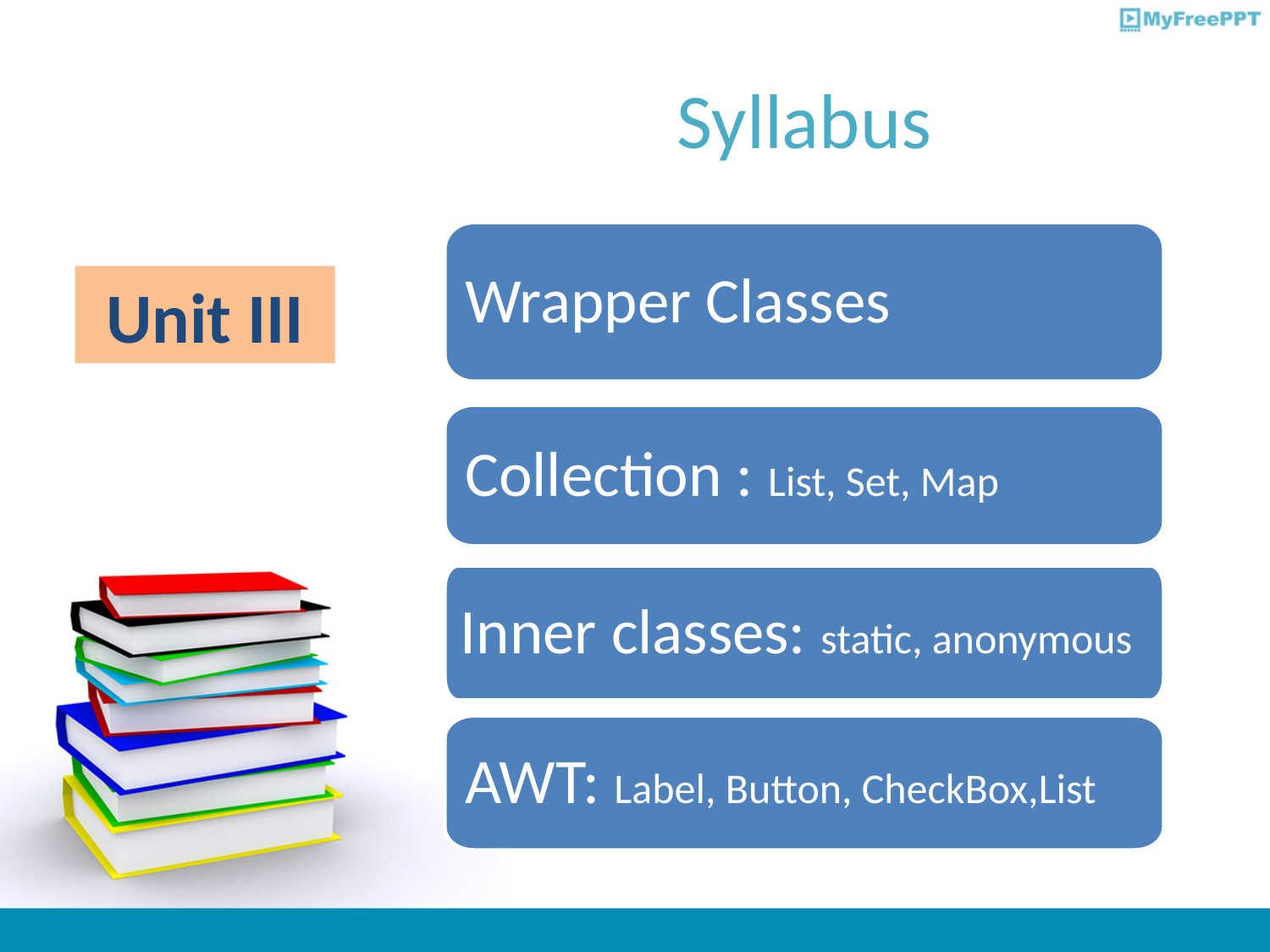

# Syllabus
Wrapper Classes
Unit III
Collection : List, Set, Map
Inner classes: static, anonymous
AWT: Label, Button, CheckBox,List